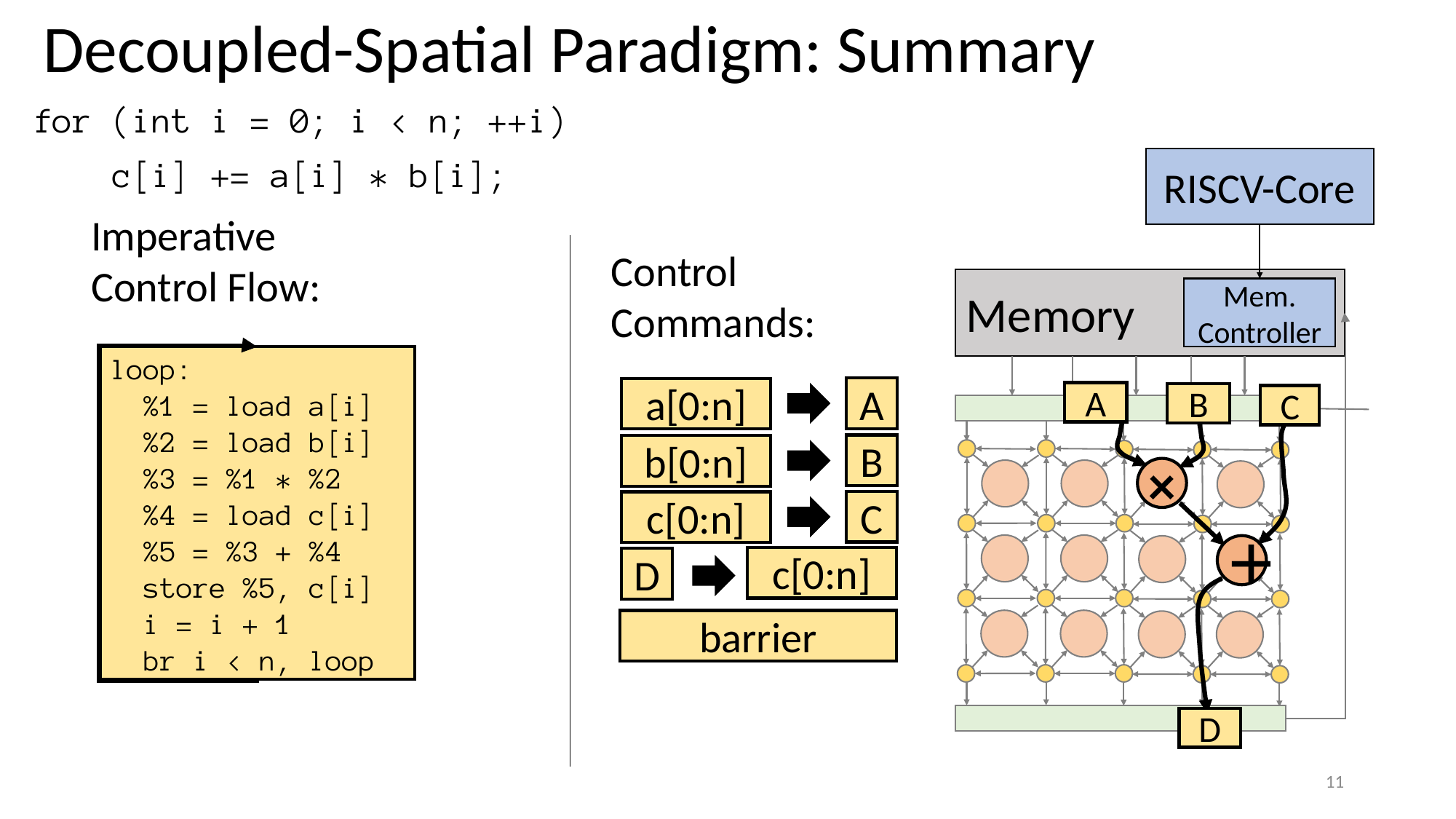

# Decoupled-Spatial Paradigm: Summary
for (int i = 0; i < n; ++i)
    c[i] += a[i] * b[i];
RISCV-Core
Imperative Control Flow:
Control Commands:
Memory
Mem. Controller
loop:
  %1 = load a[i]
  %2 = load b[i]
  %3 = %1 * %2
  %4 = load c[i]
  %5 = %3 + %4
  store %5, c[i]
  i = i + 1
  br i < n, loop
A
a[0:n]

B
b[0:n]

C
c[0:n]

c[0:n]
c[0:n]
D

barrier
A
B
C

×
＋

D
11